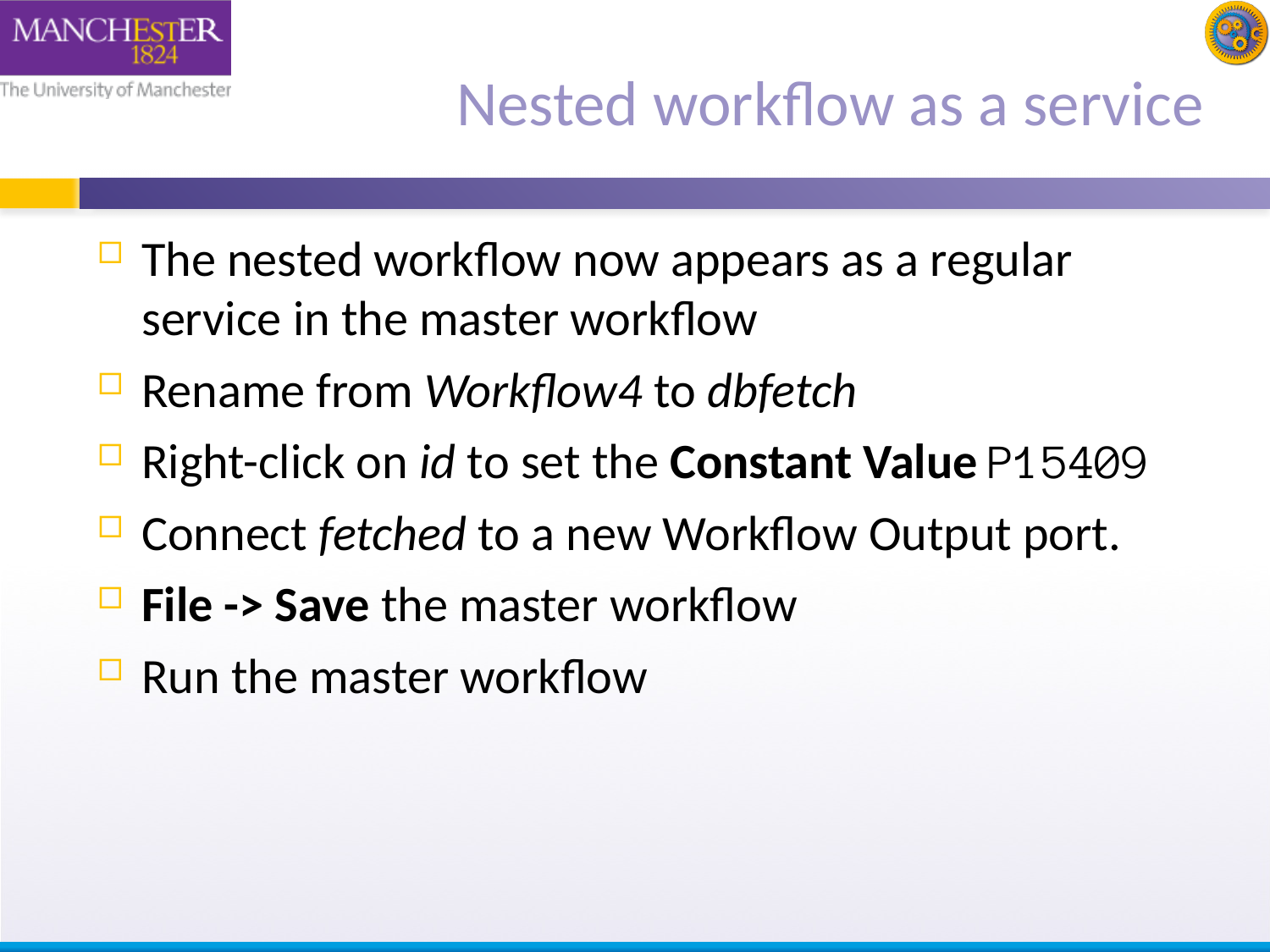

# Nested workflow as a service
The nested workflow now appears as a regular service in the master workflow
Rename from Workflow4 to dbfetch
Right-click on id to set the Constant Value P15409
Connect fetched to a new Workflow Output port.
File -> Save the master workflow
Run the master workflow